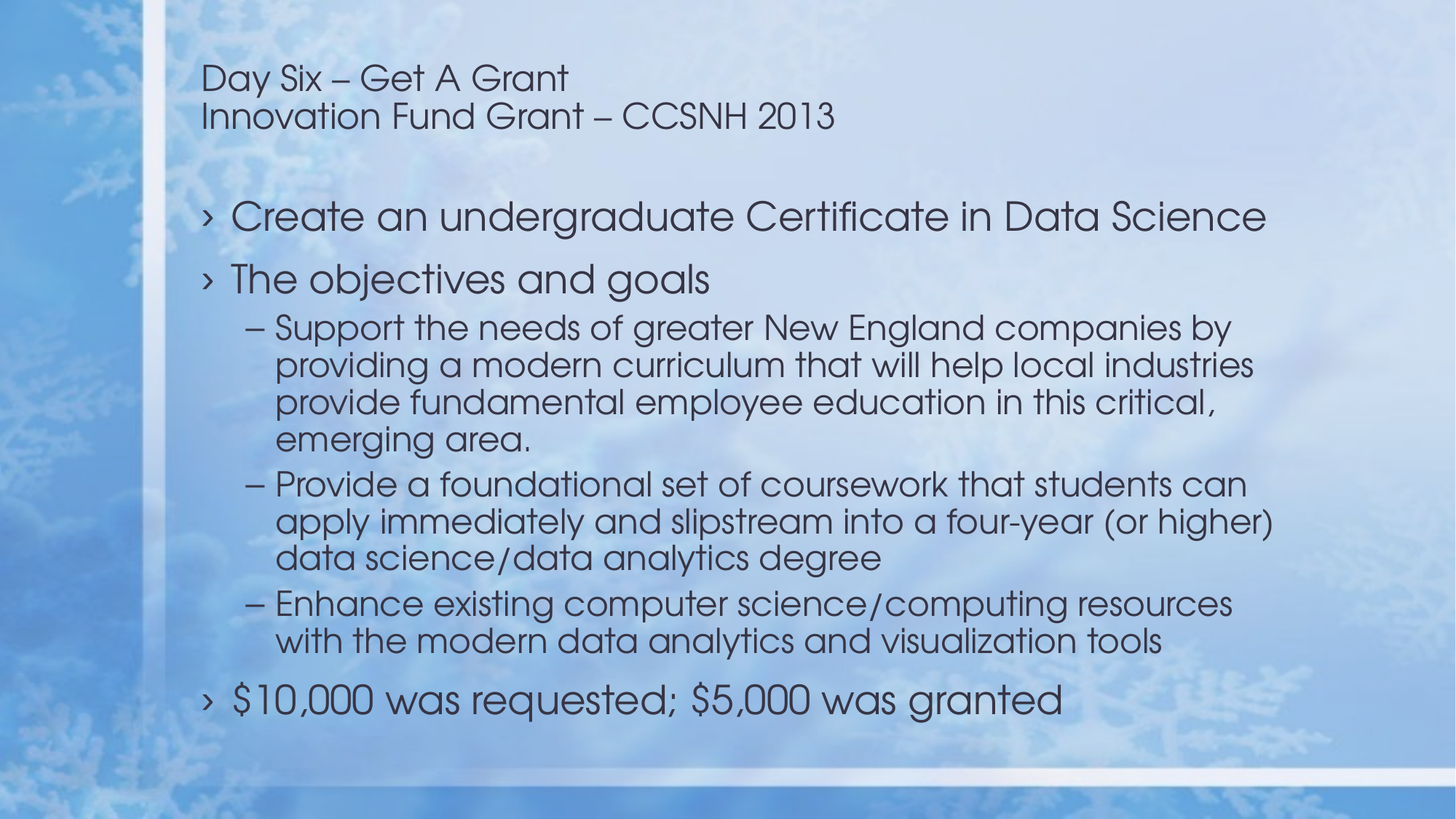

# Day Six – Get A Grant Innovation Fund Grant – CCSNH 2013
Create an undergraduate Certificate in Data Science
The objectives and goals
Support the needs of greater New England companies by providing a modern curriculum that will help local industries provide fundamental employee education in this critical, emerging area.
Provide a foundational set of coursework that students can apply immediately and slipstream into a four-year (or higher) data science/data analytics degree
Enhance existing computer science/computing resources with the modern data analytics and visualization tools
$10,000 was requested; $5,000 was granted